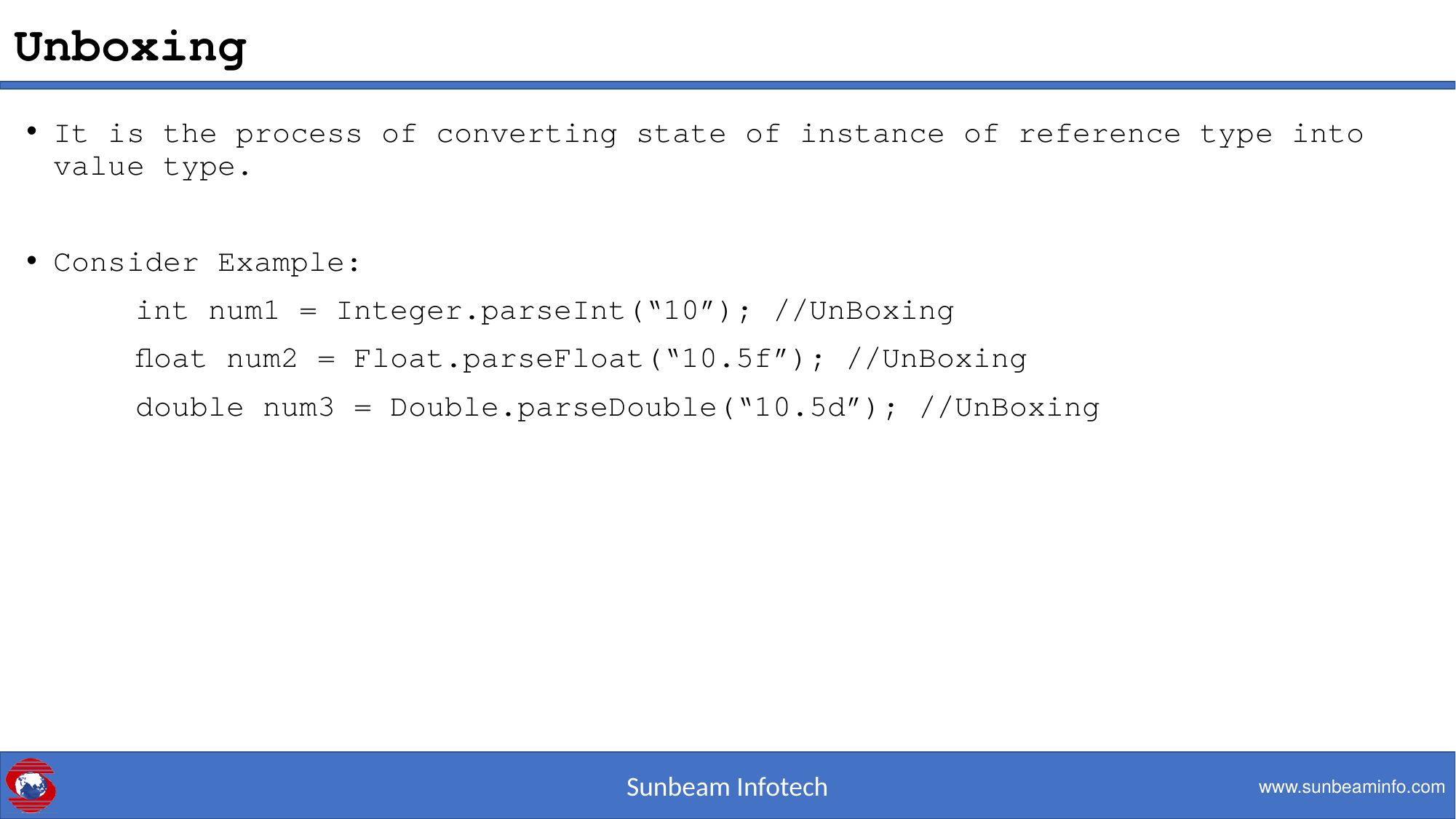

# Unboxing
It is the process of converting state of instance of reference type into value type.

Consider Example:
	int num1 = Integer.parseInt(“10”); //UnBoxing
	float num2 = Float.parseFloat(“10.5f”); //UnBoxing
	double num3 = Double.parseDouble(“10.5d”); //UnBoxing